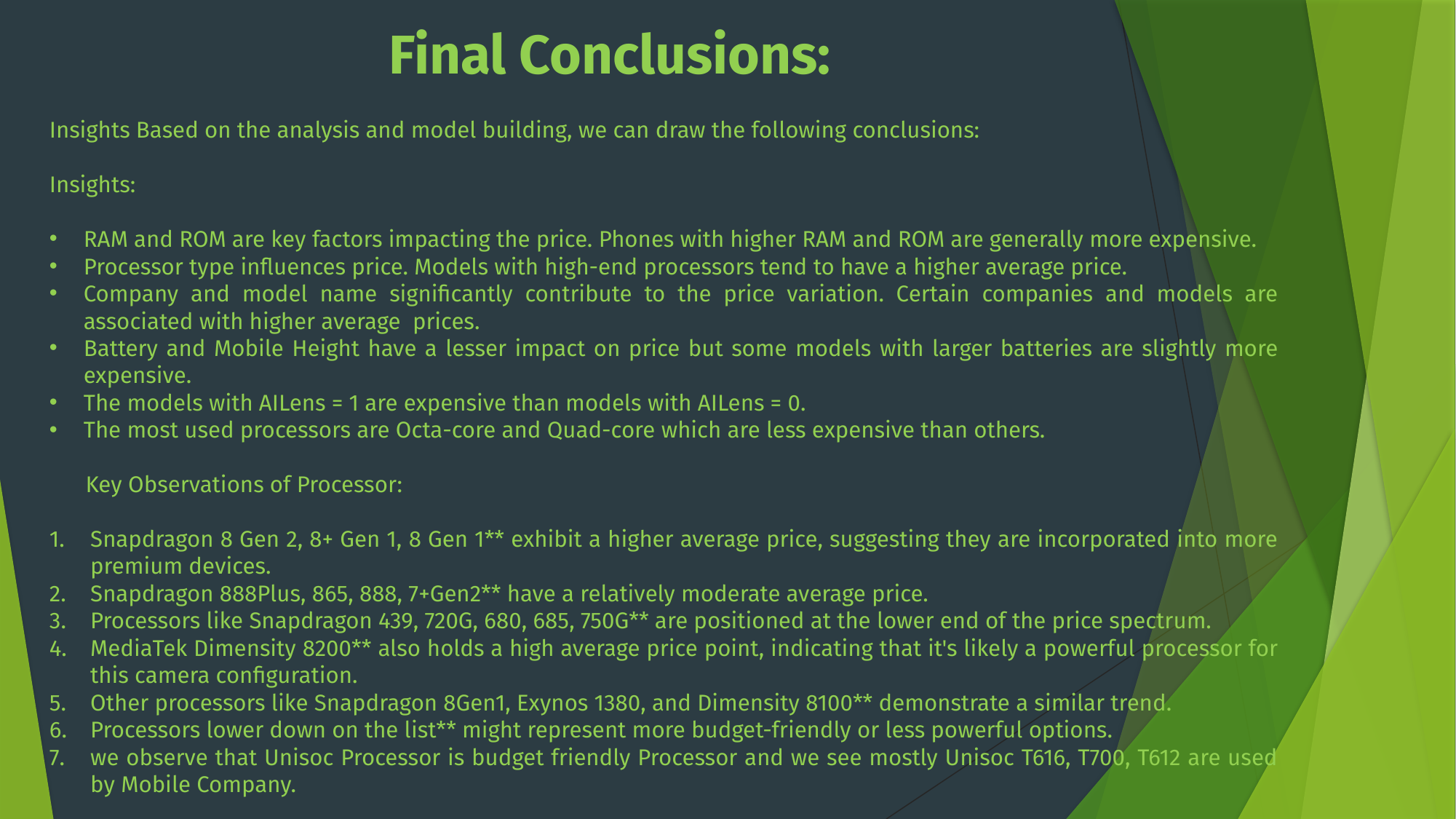

Final Conclusions:
Insights Based on the analysis and model building, we can draw the following conclusions:

Insights:

RAM and ROM are key factors impacting the price. Phones with higher RAM and ROM are generally more expensive.
Processor type influences price. Models with high-end processors tend to have a higher average price.
Company and model name significantly contribute to the price variation. Certain companies and models are associated with higher average  prices.
Battery and Mobile Height have a lesser impact on price but some models with larger batteries are slightly more expensive.
The models with AILens = 1 are expensive than models with AILens = 0.
The most used processors are Octa-core and Quad-core which are less expensive than others.

      Key Observations of Processor:

Snapdragon 8 Gen 2, 8+ Gen 1, 8 Gen 1** exhibit a higher average price, suggesting they are incorporated into more premium devices.
Snapdragon 888Plus, 865, 888, 7+Gen2** have a relatively moderate average price.
Processors like Snapdragon 439, 720G, 680, 685, 750G** are positioned at the lower end of the price spectrum.
MediaTek Dimensity 8200** also holds a high average price point, indicating that it's likely a powerful processor for this camera configuration.
Other processors like Snapdragon 8Gen1, Exynos 1380, and Dimensity 8100** demonstrate a similar trend.
Processors lower down on the list** might represent more budget-friendly or less powerful options.
we observe that Unisoc Processor is budget friendly Processor and we see mostly Unisoc T616, T700, T612 are used by Mobile Company.